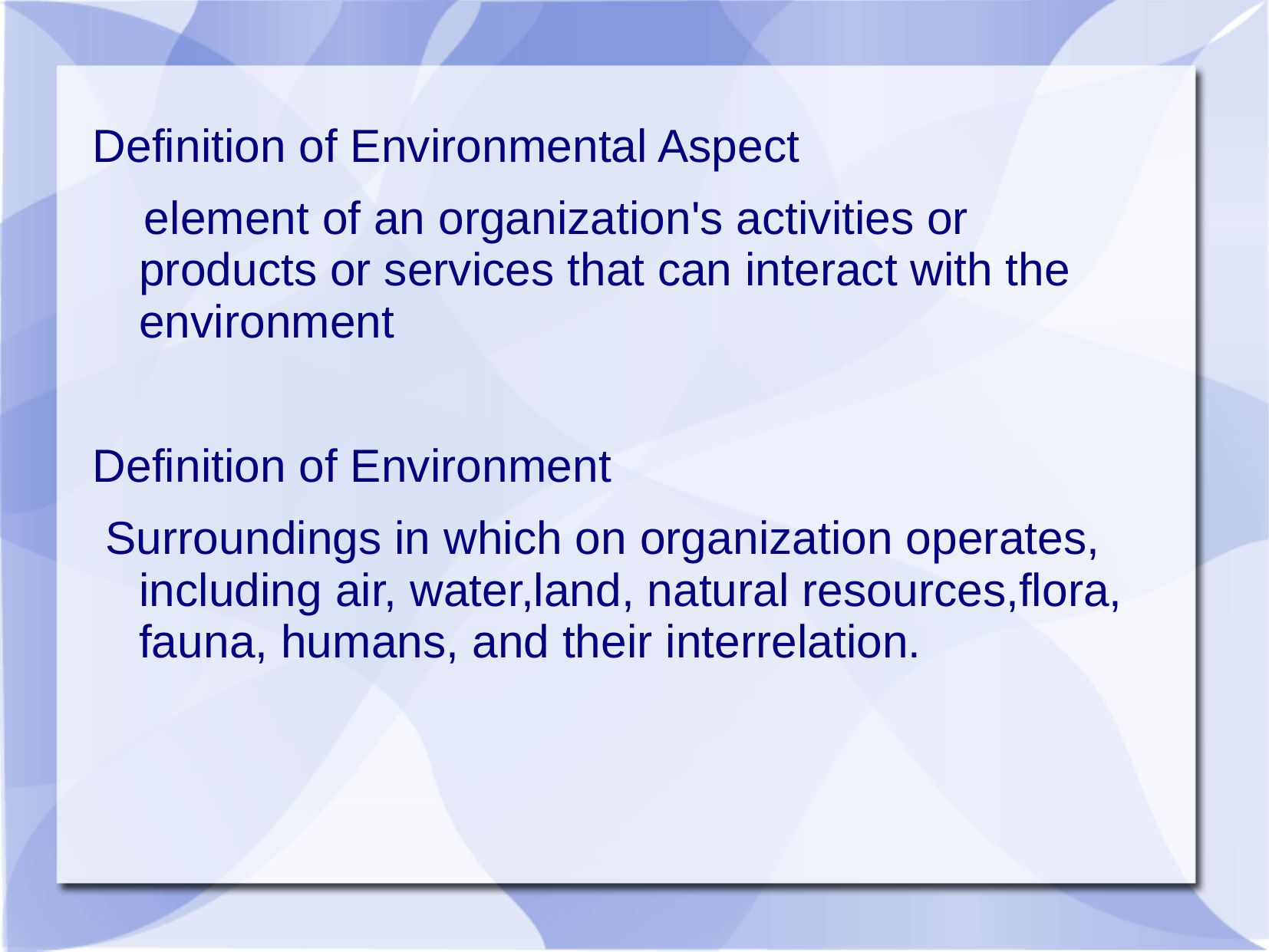

Definition of Environmental Aspect
    element of an organization's activities or products or services that can interact with the environment

Definition of Environment
 Surroundings in which on organization operates, including air, water,land, natural resources,flora, fauna, humans, and their interrelation.